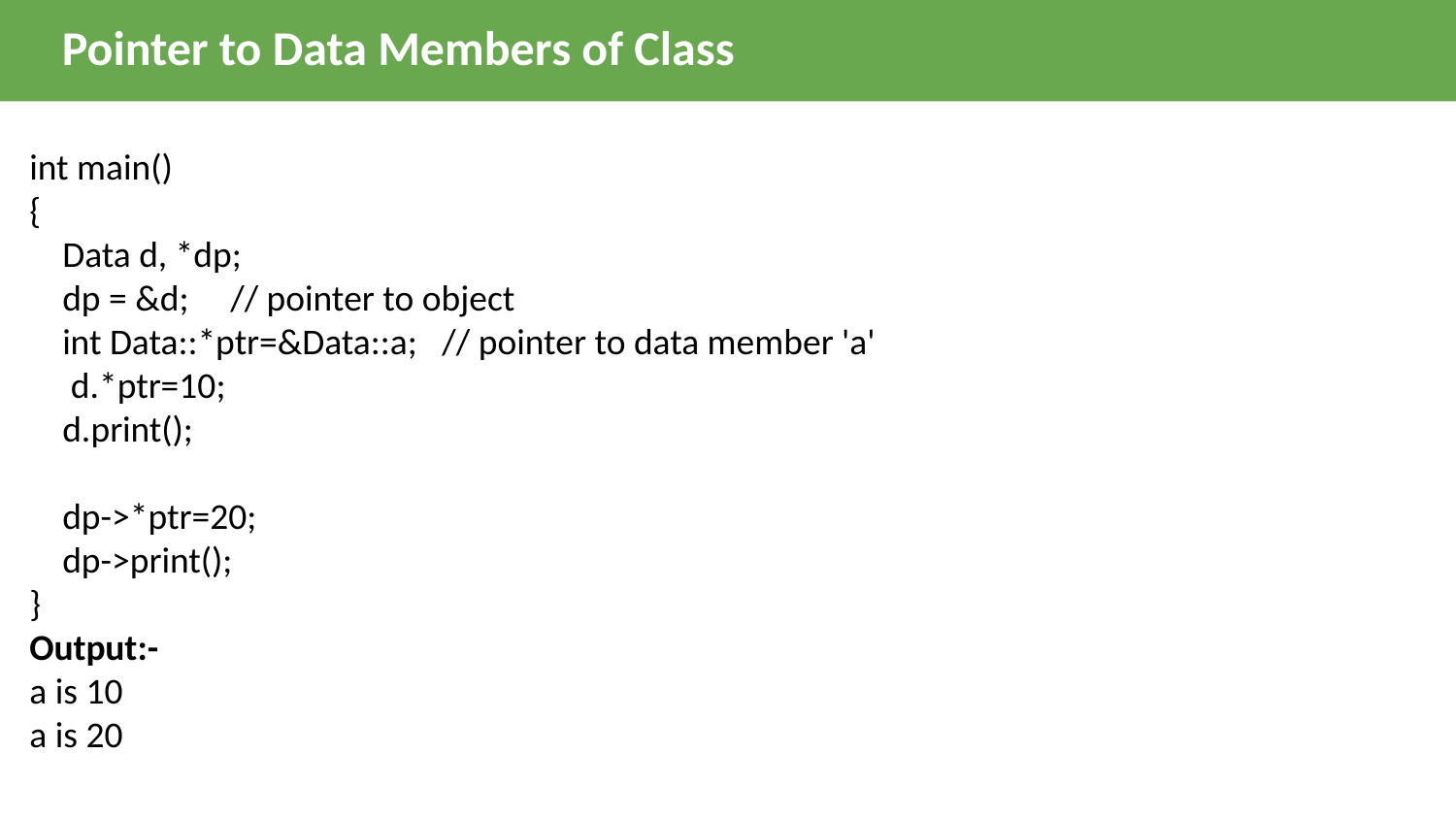

Pointer to Data Members of Class

int main()
{
    Data d, *dp;
    dp = &d;     // pointer to object
    int Data::*ptr=&Data::a;   // pointer to data member 'a'
     d.*ptr=10;
    d.print();

    dp->*ptr=20;
    dp->print();
}
Output:-
a is 10
a is 20